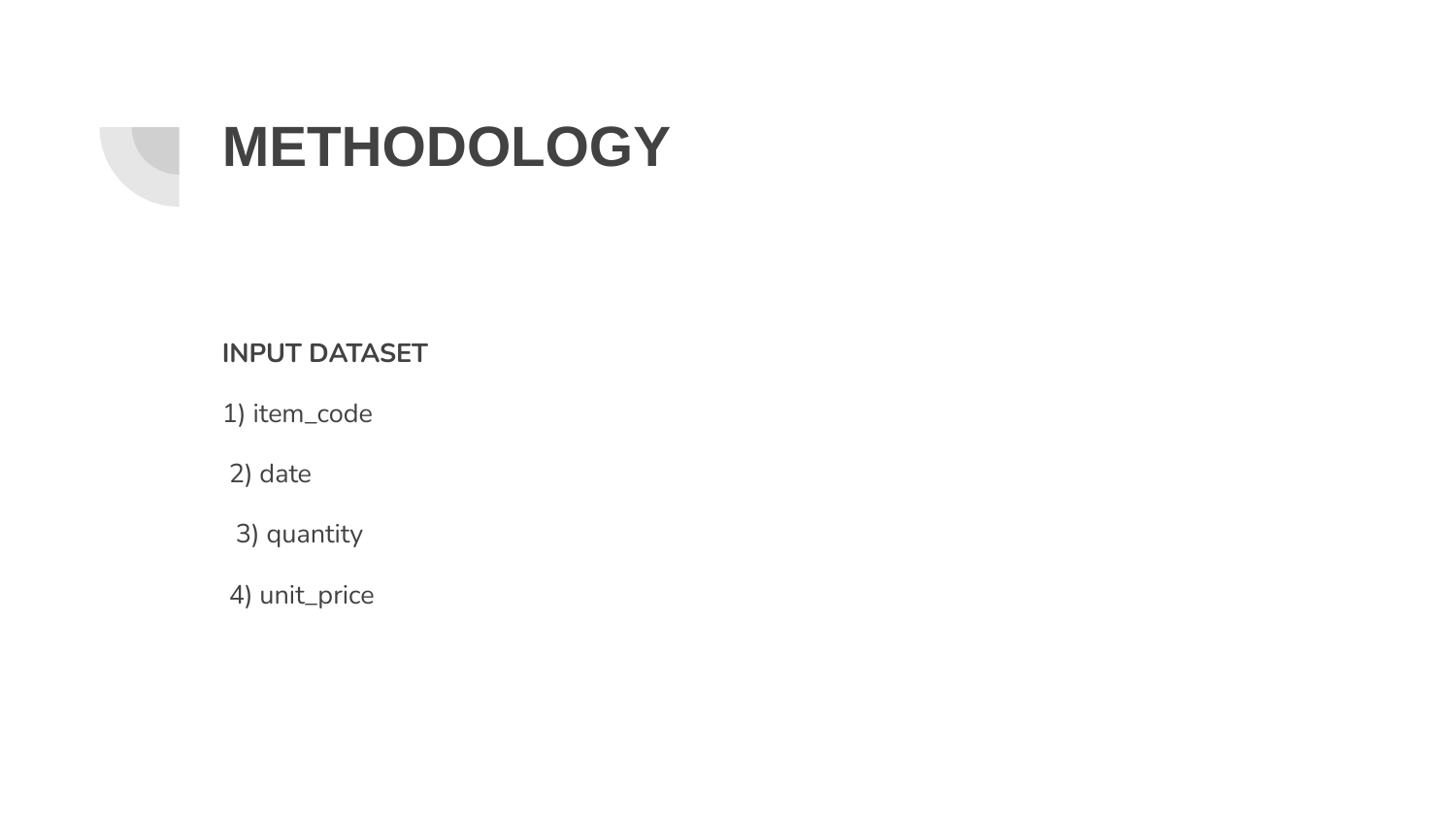

# METHODOLOGY
INPUT DATASET
1) item_code
 2) date
  3) quantity
 4) unit_price